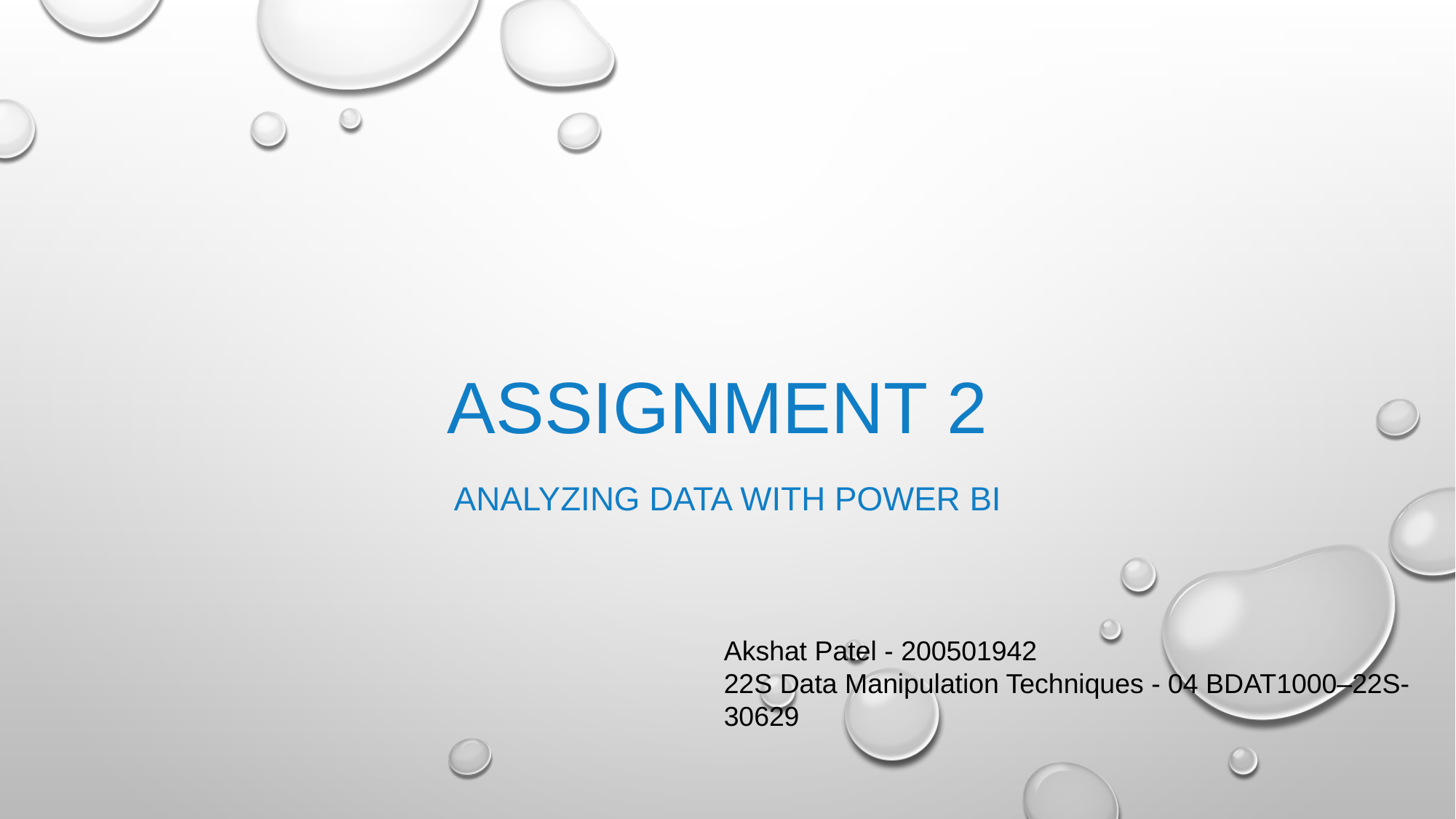

# Assignment 2
Analyzing Data with Power BI

Akshat Patel - 200501942
22S Data Manipulation Techniques - 04 BDAT1000–22S-30629